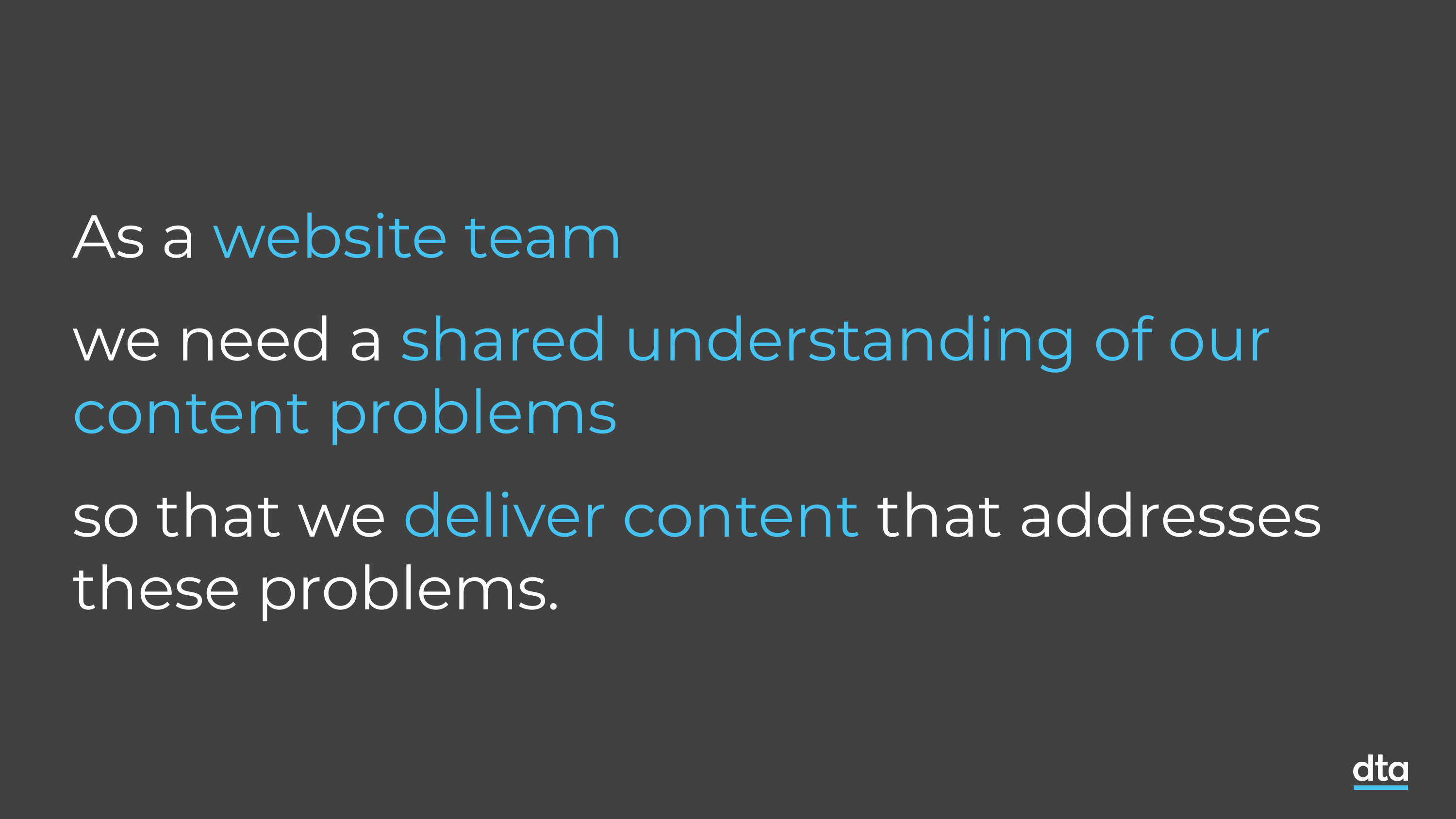

# As a website team
we need a shared understanding of our content problems
so that we deliver content that addresses these problems.